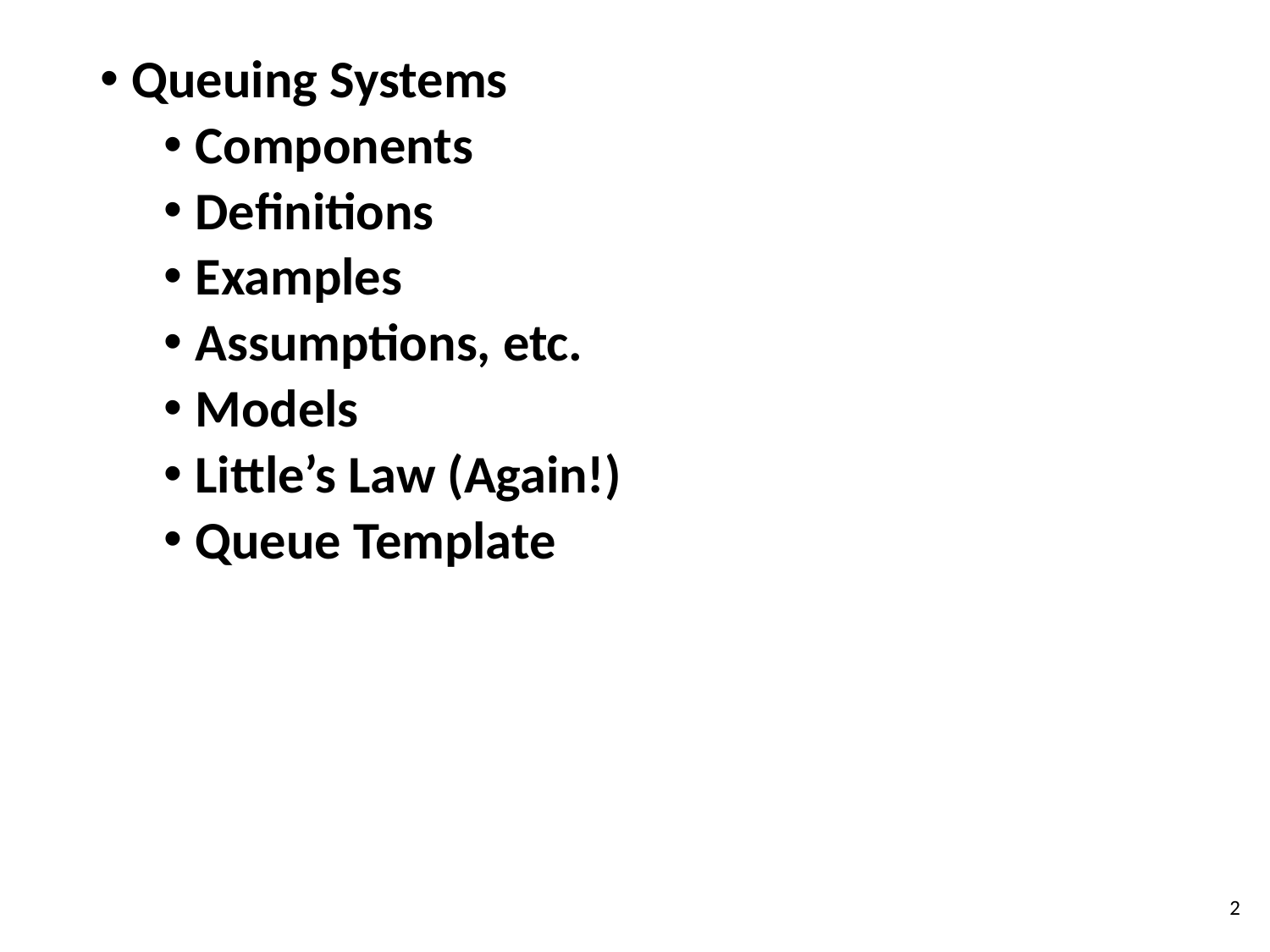

Queuing Systems
Components
Definitions
Examples
Assumptions, etc.
Models
Little’s Law (Again!)
Queue Template
2